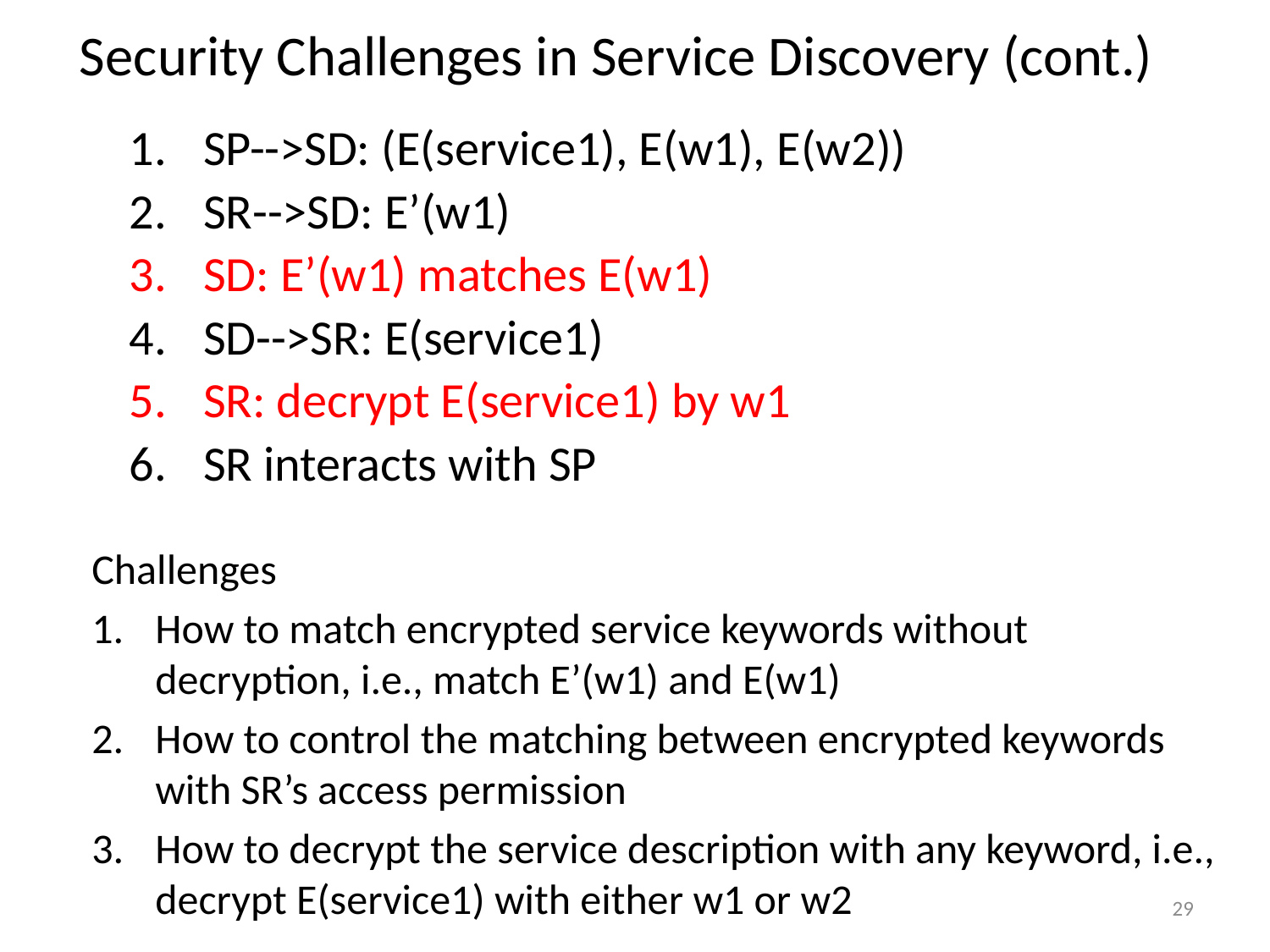

# Security Challenges in Service Discovery (cont.)
SP-->SD: (E(service1), E(w1), E(w2))
SR-->SD: E’(w1)
SD: E’(w1) matches E(w1)
SD-->SR: E(service1)
SR: decrypt E(service1) by w1
SR interacts with SP
Challenges
How to match encrypted service keywords without decryption, i.e., match E’(w1) and E(w1)
How to control the matching between encrypted keywords with SR’s access permission
How to decrypt the service description with any keyword, i.e., decrypt E(service1) with either w1 or w2
29